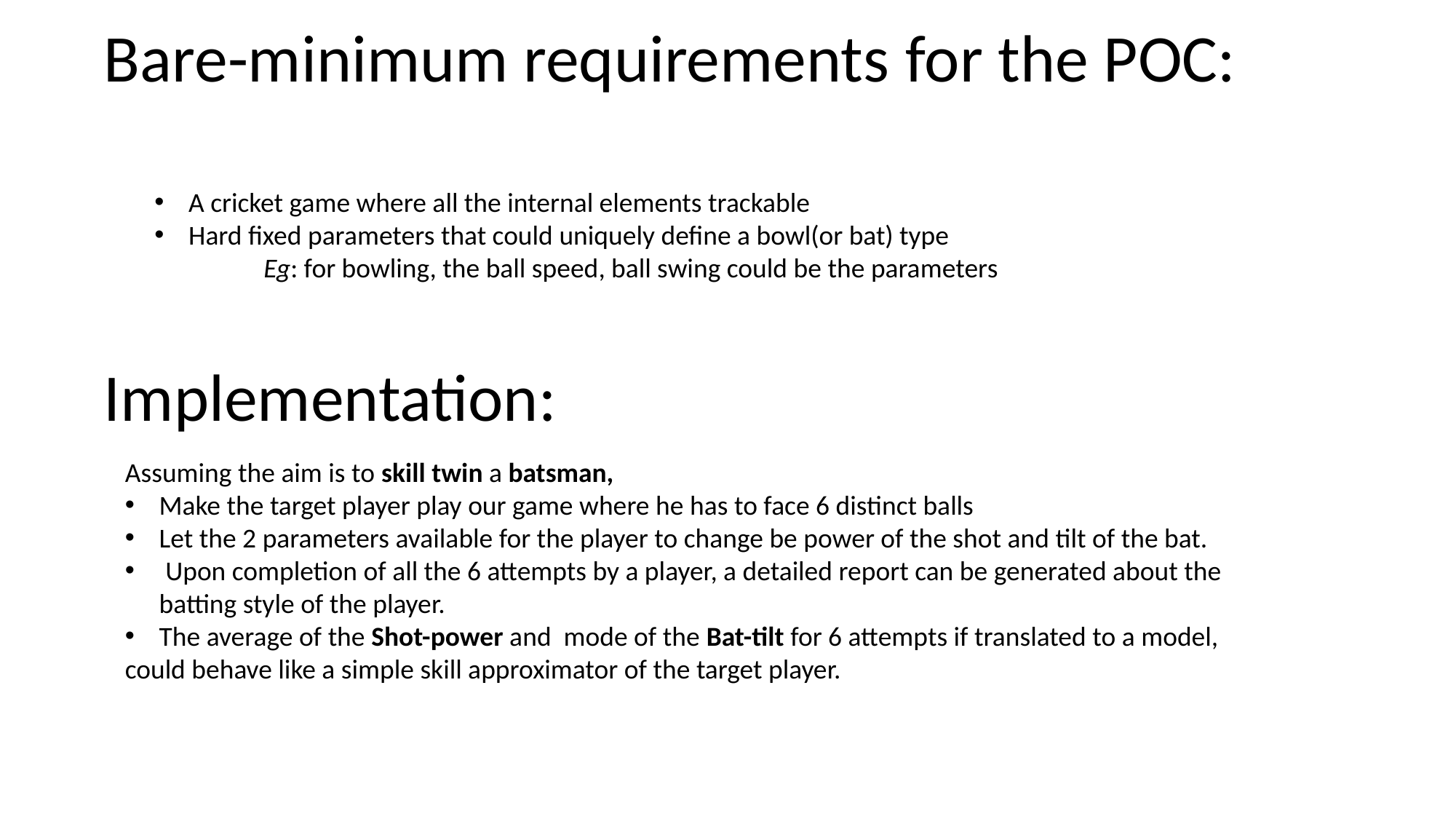

# Bare-minimum requirements for the POC:

A cricket game where all the internal elements trackable
Hard fixed parameters that could uniquely define a bowl(or bat) type
	Eg: for bowling, the ball speed, ball swing could be the parameters

Implementation:
Assuming the aim is to skill twin a batsman,
Make the target player play our game where he has to face 6 distinct balls
Let the 2 parameters available for the player to change be power of the shot and tilt of the bat.
 Upon completion of all the 6 attempts by a player, a detailed report can be generated about the batting style of the player.
The average of the Shot-power and  mode of the Bat-tilt for 6 attempts if translated to a model,
could behave like a simple skill approximator of the target player.